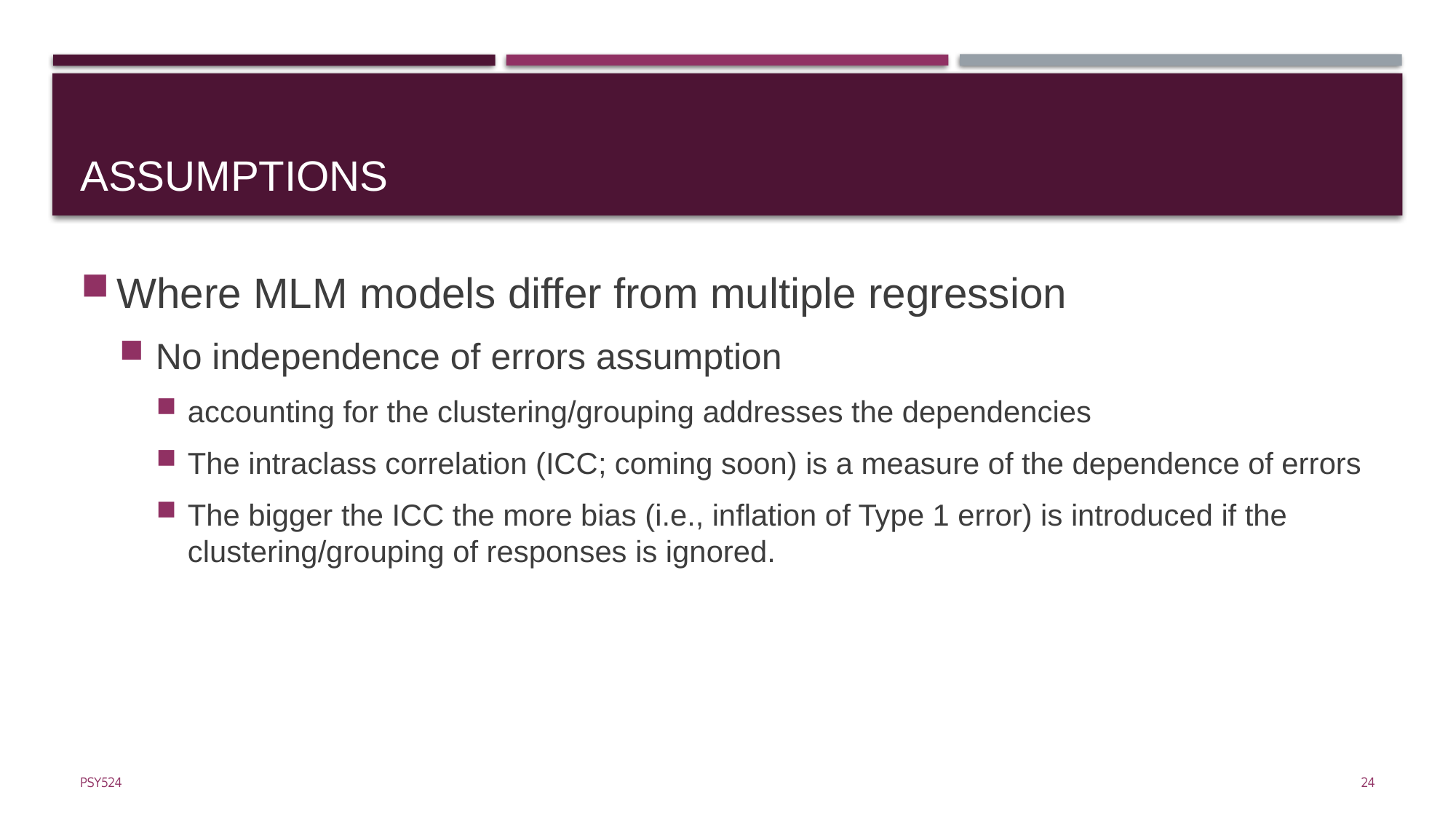

# Assumptions
Where MLM models differ from multiple regression
No independence of errors assumption
accounting for the clustering/grouping addresses the dependencies
The intraclass correlation (ICC; coming soon) is a measure of the dependence of errors
The bigger the ICC the more bias (i.e., inflation of Type 1 error) is introduced if the clustering/grouping of responses is ignored.

24
Psy524